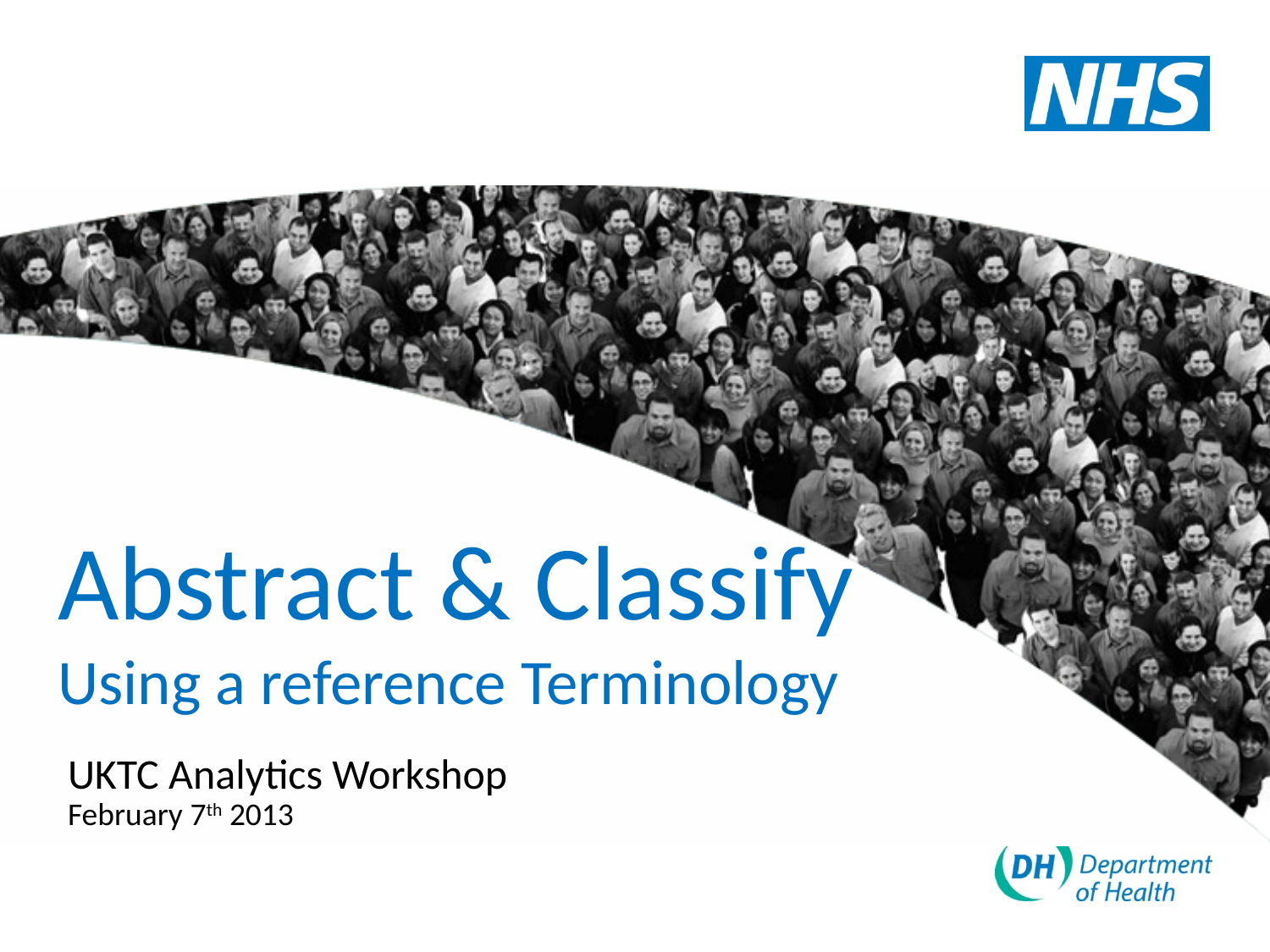

# Abstract & Classify Using a reference Terminology
UKTC Analytics Workshop
February 7th 2013